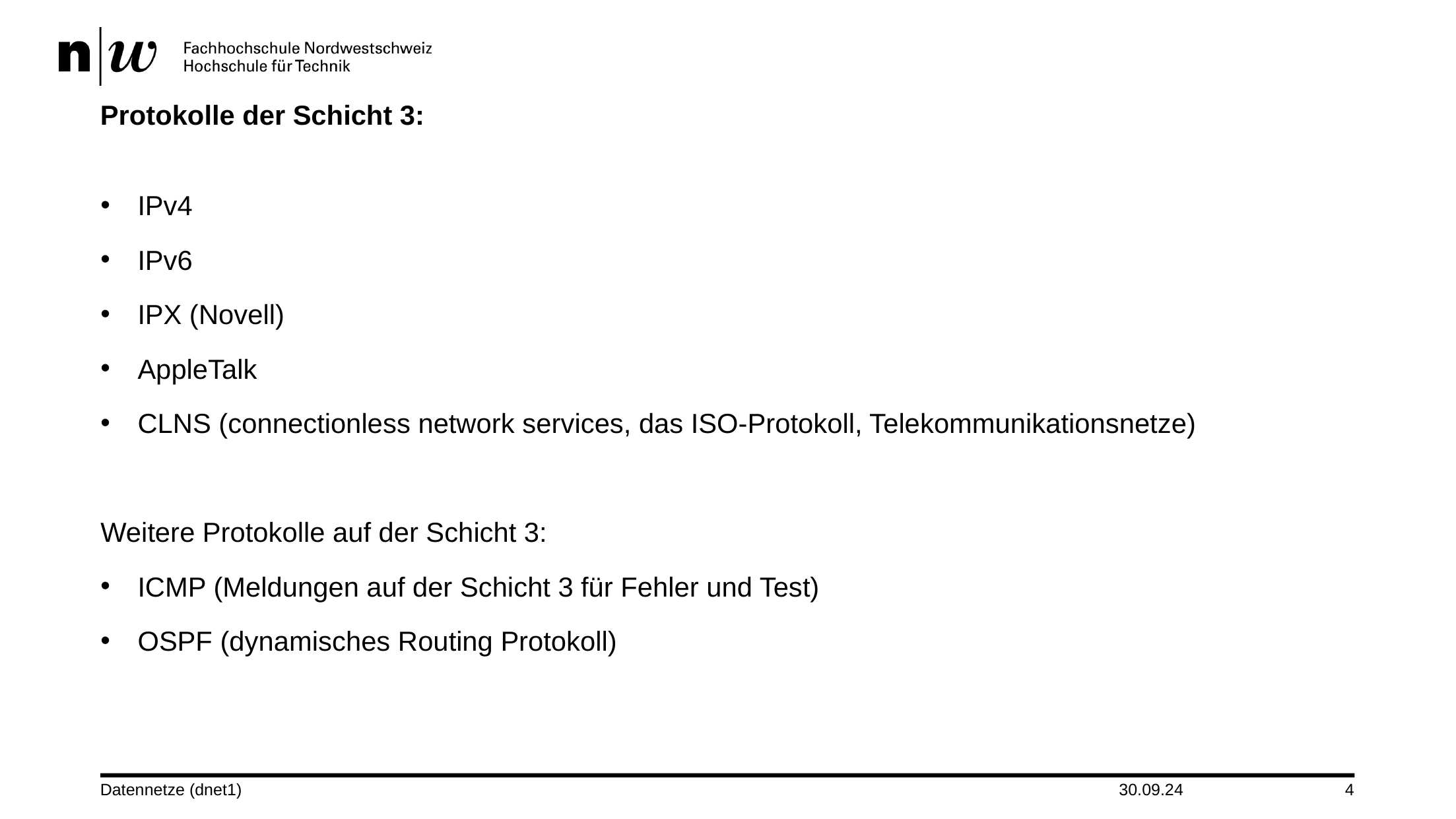

# Protokolle der Schicht 3:
IPv4
IPv6
IPX (Novell)
AppleTalk
CLNS (connectionless network services, das ISO-Protokoll, Telekommunikationsnetze)

Weitere Protokolle auf der Schicht 3:
ICMP (Meldungen auf der Schicht 3 für Fehler und Test)
OSPF (dynamisches Routing Protokoll)
Datennetze (dnet1)
30.09.24
4